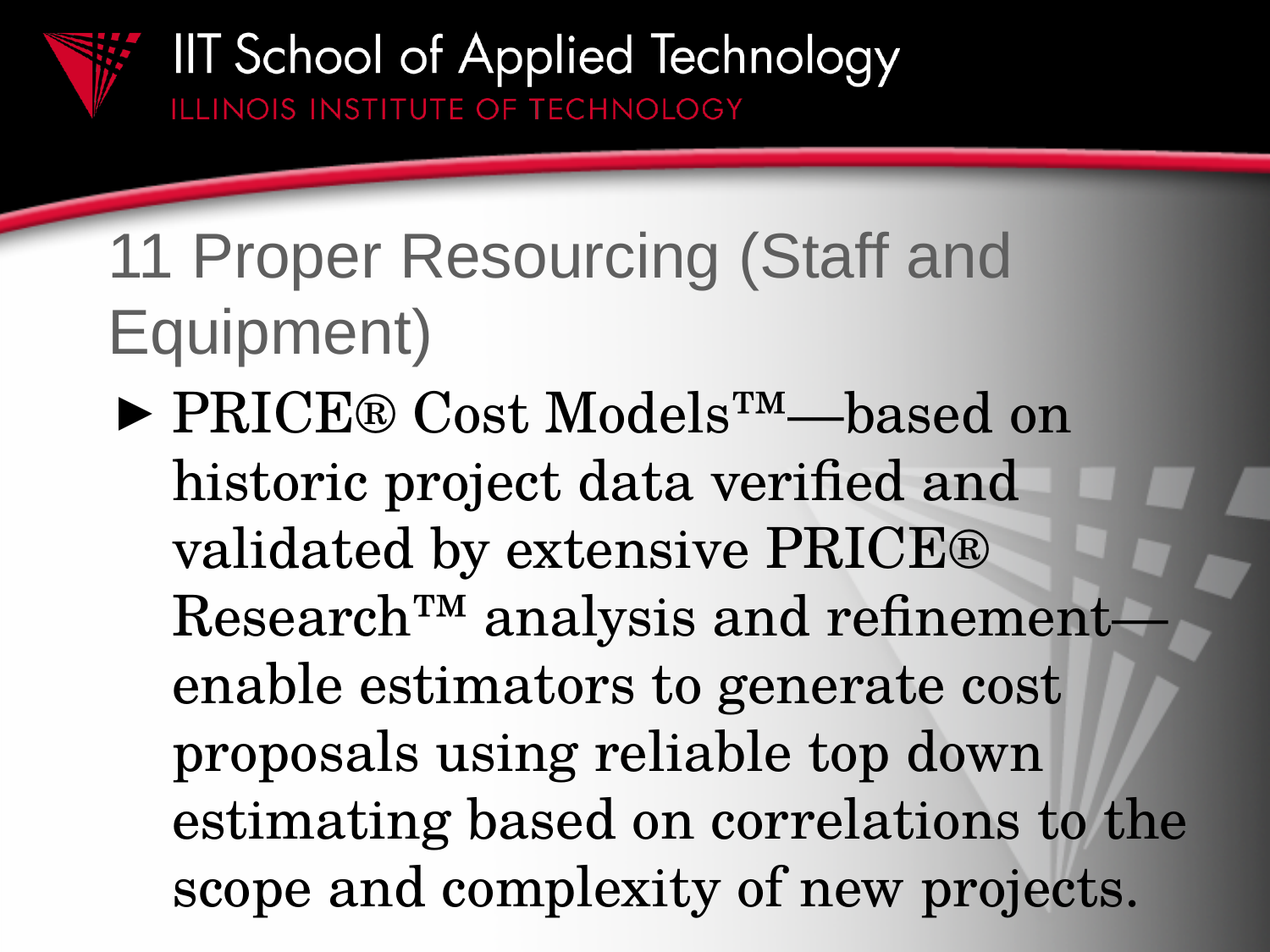

# 11 Proper Resourcing (Staff and Equipment)
PRICE® Cost Models™—based on historic project data verified and validated by extensive PRICE® Research™ analysis and refinement—enable estimators to generate cost proposals using reliable top down estimating based on correlations to the scope and complexity of new projects.